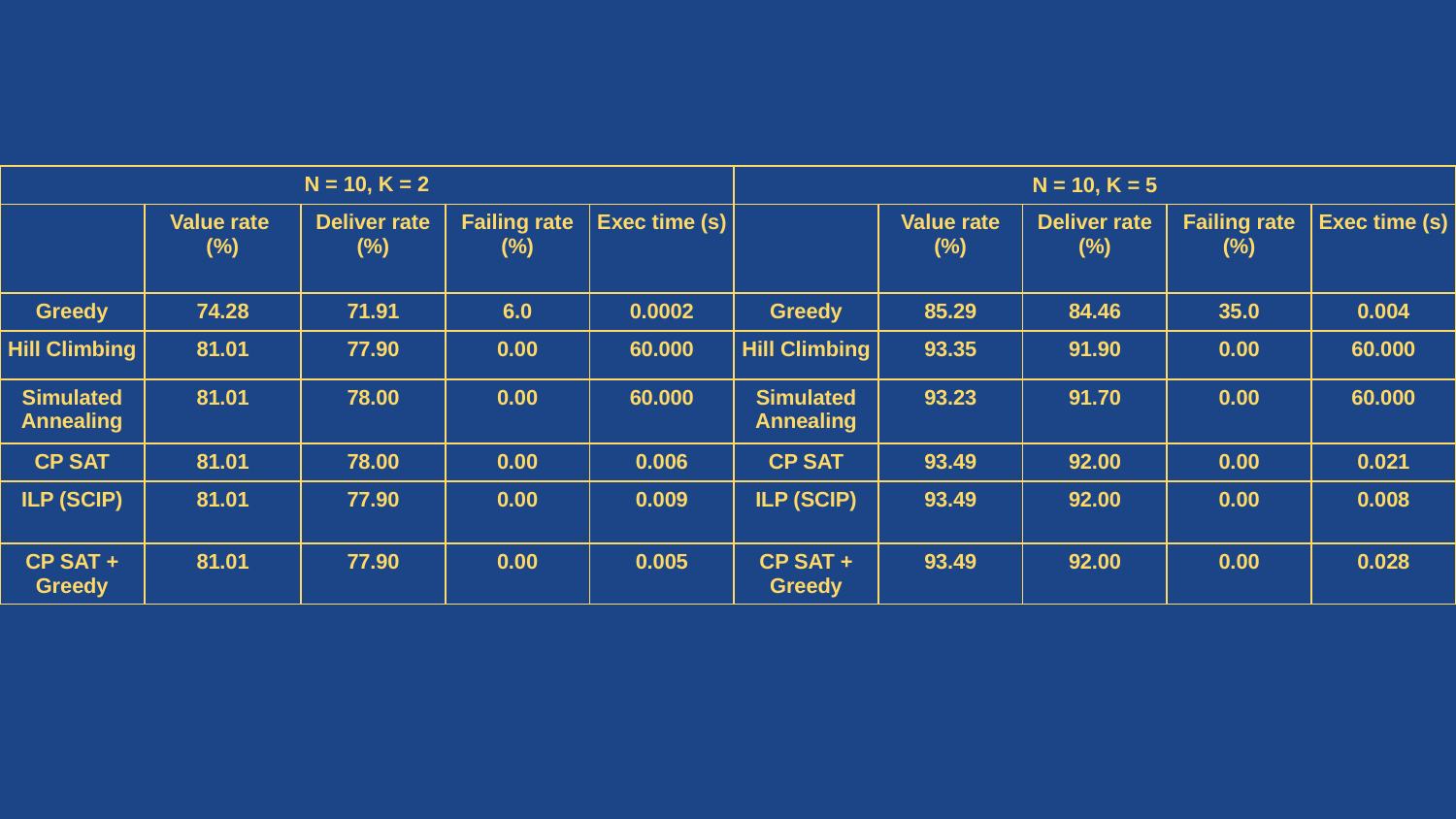

| N = 10, K = 2 |  |  |  |  | N = 10, K = 5 |  |  |  |  |
| --- | --- | --- | --- | --- | --- | --- | --- | --- | --- |
|  | Value rate (%) | Deliver rate (%) | Failing rate (%) | Exec time (s) |  | Value rate (%) | Deliver rate (%) | Failing rate (%) | Exec time (s) |
| Greedy | 74.28 | 71.91 | 6.0 | 0.0002 | Greedy | 85.29 | 84.46 | 35.0 | 0.004 |
| Hill Climbing | 81.01 | 77.90 | 0.00 | 60.000 | Hill Climbing | 93.35 | 91.90 | 0.00 | 60.000 |
| Simulated Annealing | 81.01 | 78.00 | 0.00 | 60.000 | Simulated Annealing | 93.23 | 91.70 | 0.00 | 60.000 |
| CP SAT | 81.01 | 78.00 | 0.00 | 0.006 | CP SAT | 93.49 | 92.00 | 0.00 | 0.021 |
| ILP (SCIP) | 81.01 | 77.90 | 0.00 | 0.009 | ILP (SCIP) | 93.49 | 92.00 | 0.00 | 0.008 |
| CP SAT + Greedy | 81.01 | 77.90 | 0.00 | 0.005 | CP SAT + Greedy | 93.49 | 92.00 | 0.00 | 0.028 |